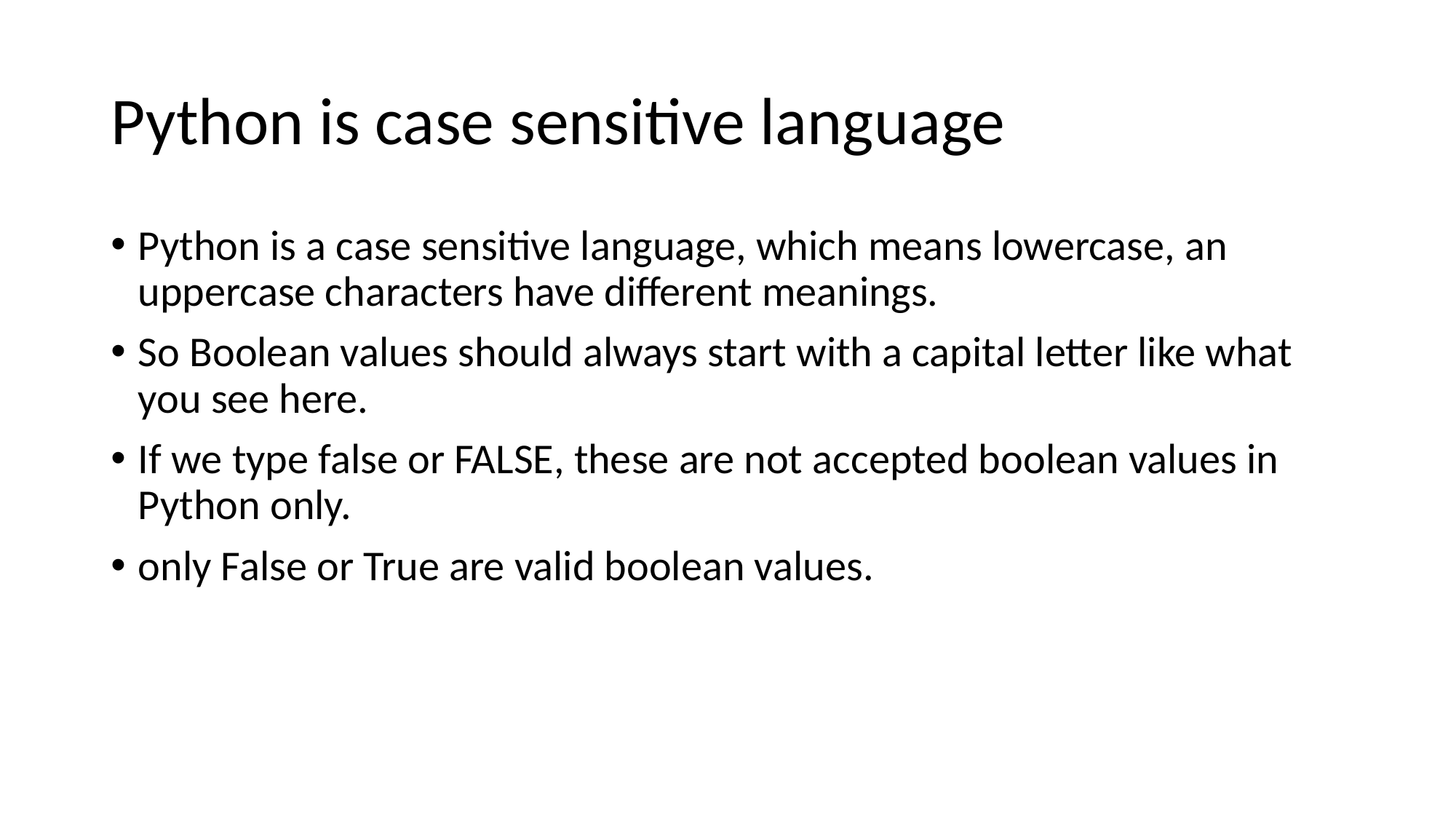

# Python is case sensitive language
Python is a case sensitive language, which means lowercase, an uppercase characters have different meanings.
So Boolean values should always start with a capital letter like what you see here.
If we type false or FALSE, these are not accepted boolean values in Python only.
only False or True are valid boolean values.